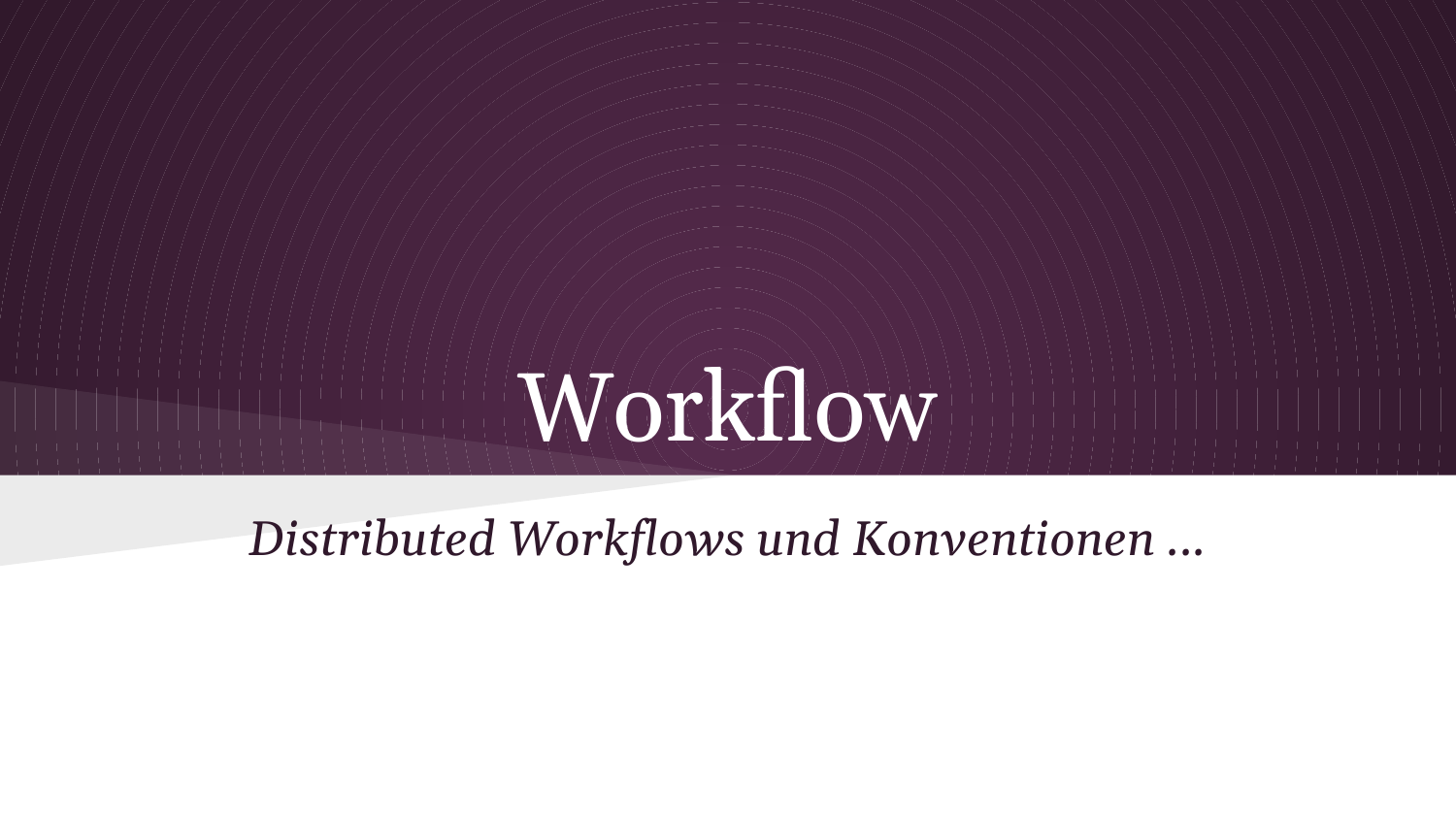

# Workflow
Distributed Workflows und Konventionen ...